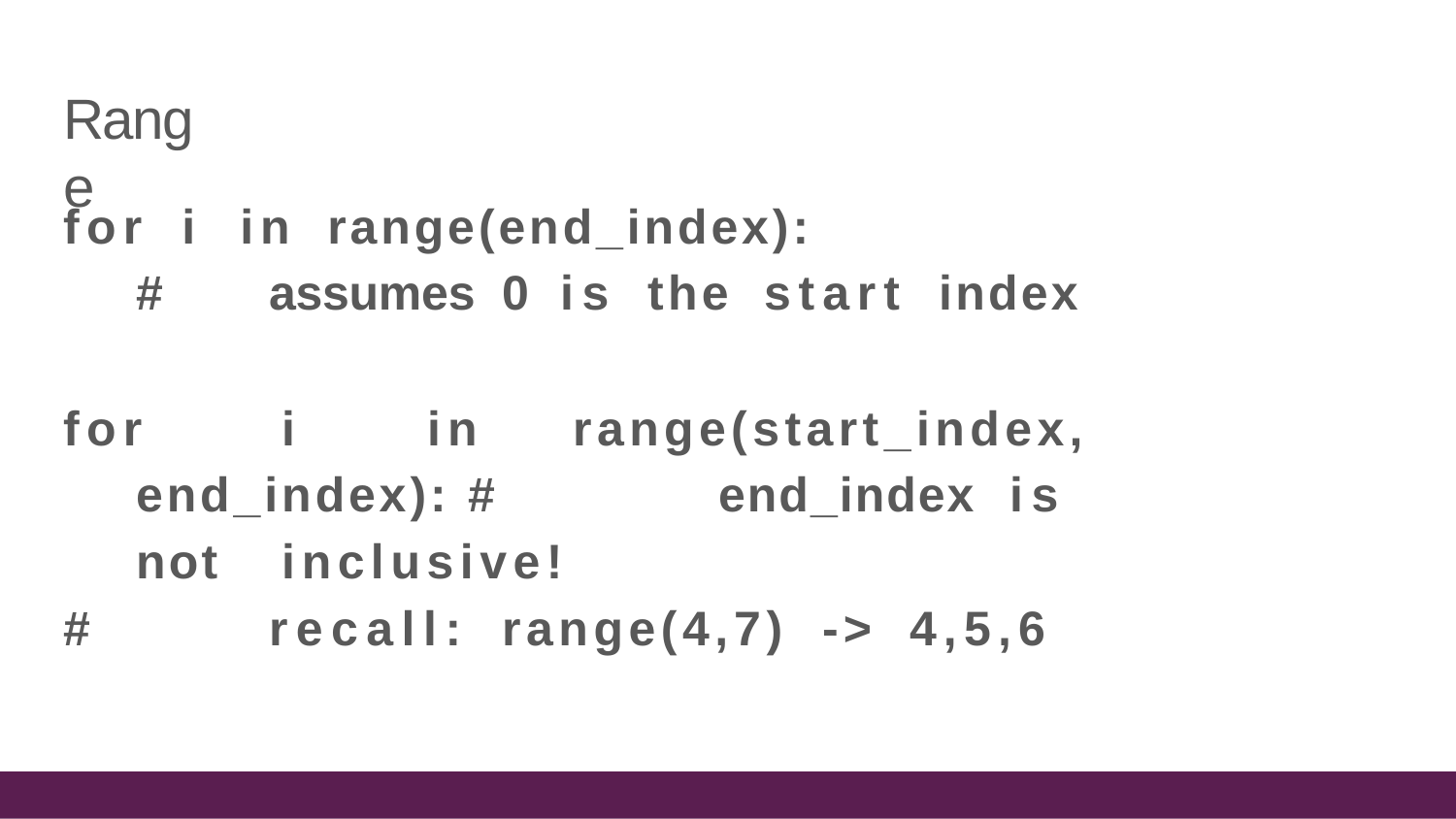

# Range
for	i	in	range(end_index):
#	assumes	0	is	the	start	index

for	i	in	range(start_index,	end_index): #		end_index	is	not	inclusive!
#	recall:	range(4,7)	->	4,5,6